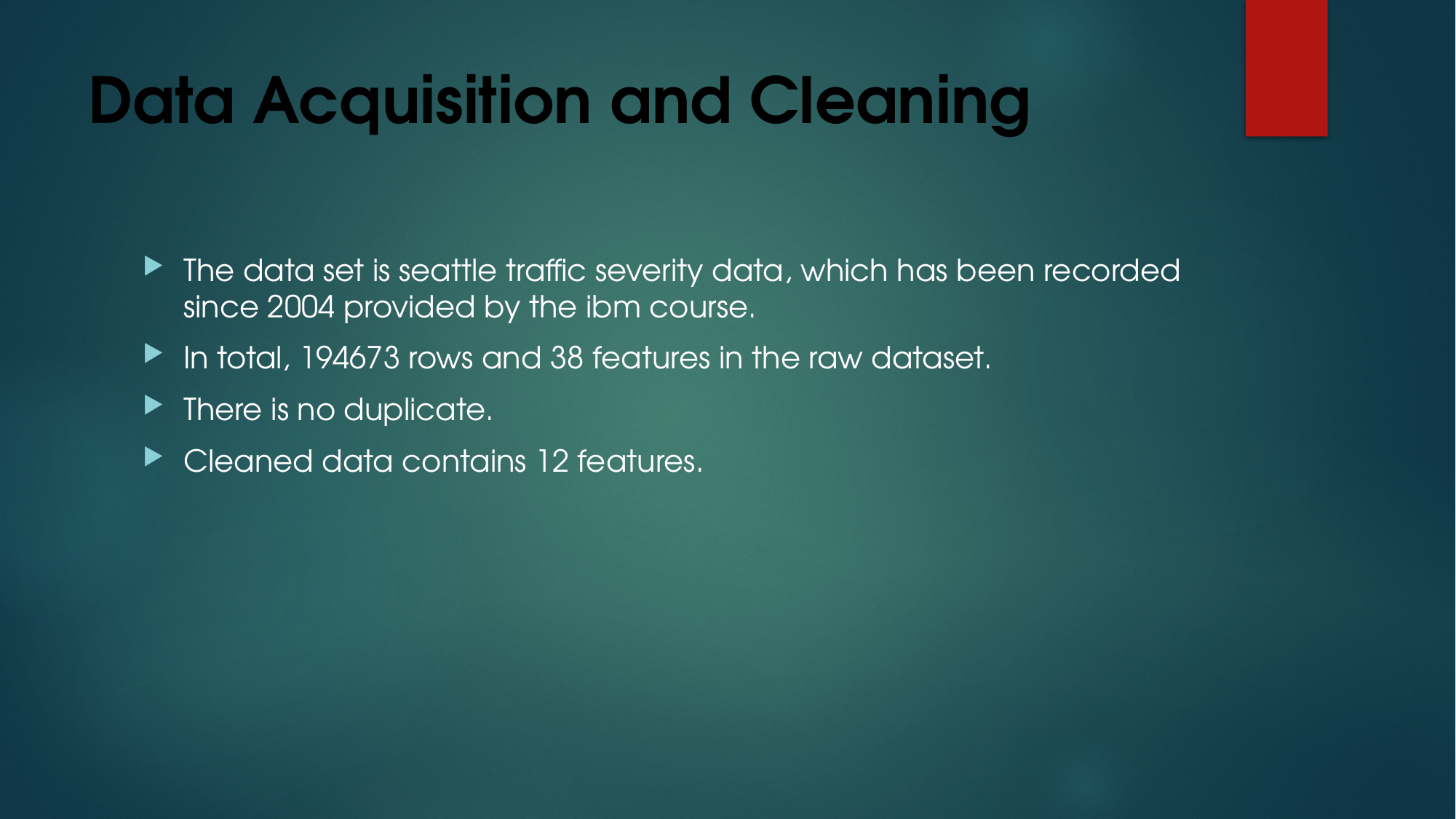

# Data Acquisition and Cleaning
The data set is seattle traffic severity data, which has been recorded since 2004 provided by the ibm course.
In total, 194673 rows and 38 features in the raw dataset.
There is no duplicate.
Cleaned data contains 12 features.